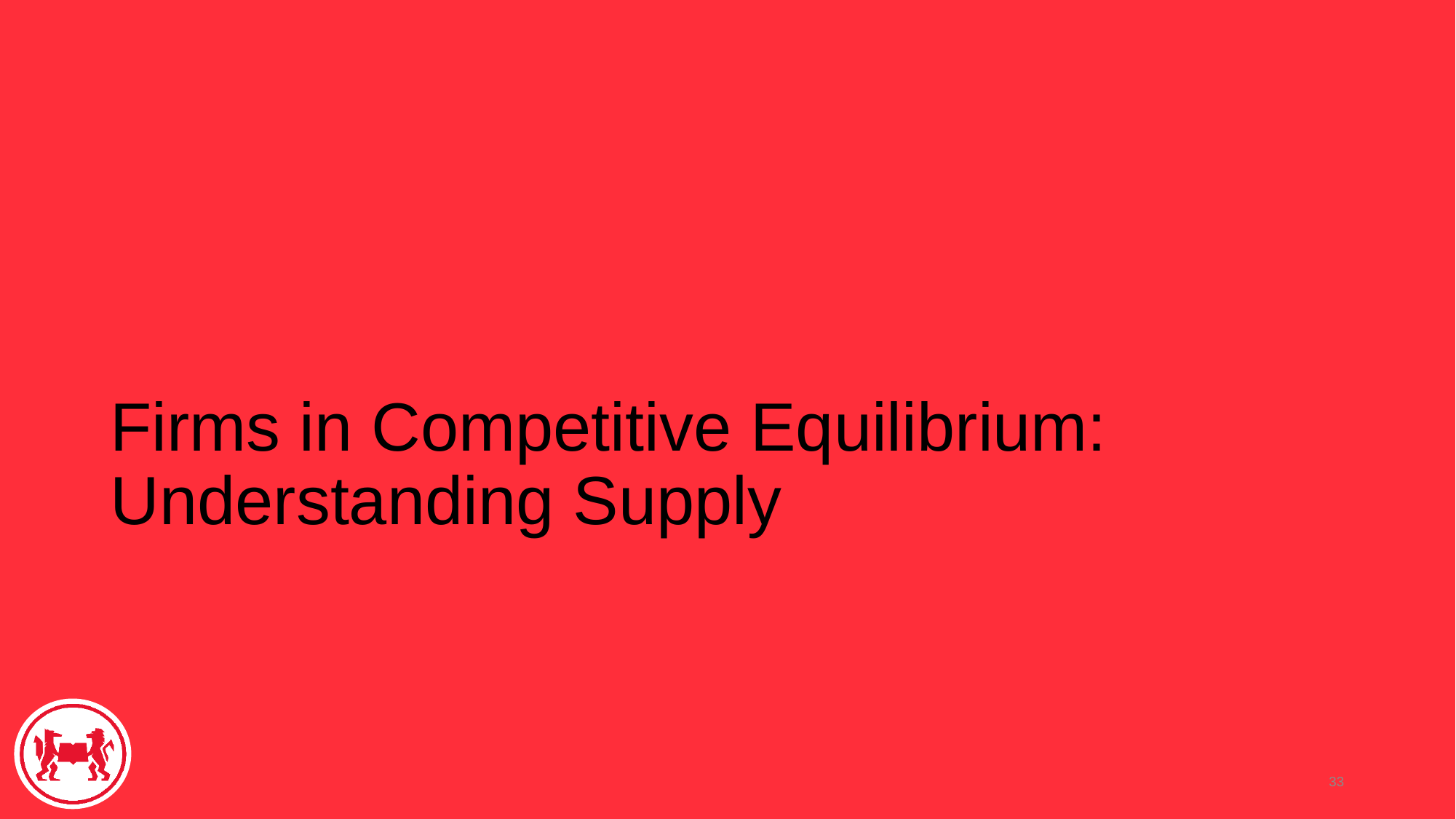

# Firms in Competitive Equilibrium: Understanding Supply

33